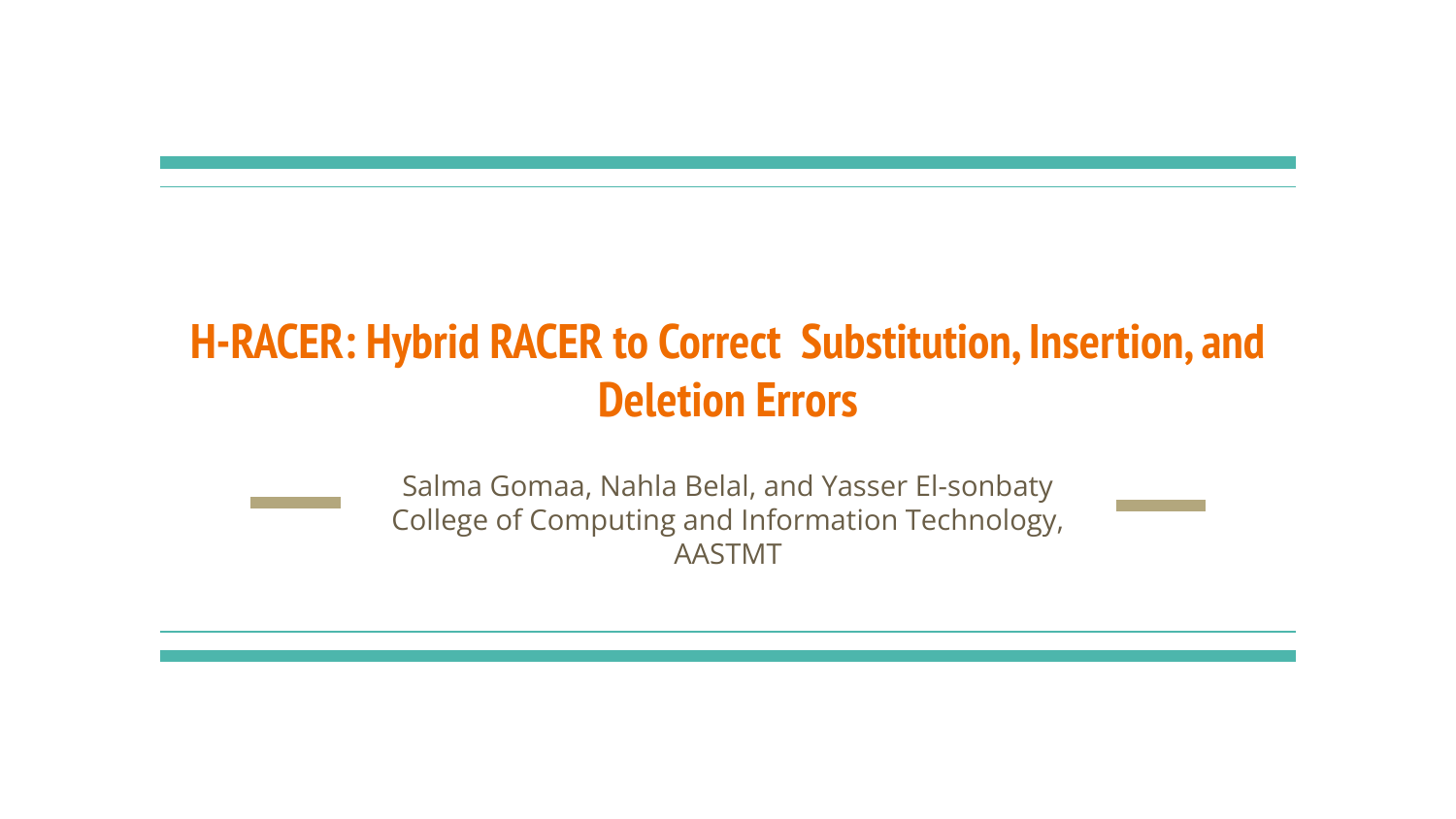

# H-RACER: Hybrid RACER to Correct  Substitution, Insertion, and Deletion Errors
Salma Gomaa, Nahla Belal, and Yasser El-sonbaty
College of Computing and Information Technology, AASTMT